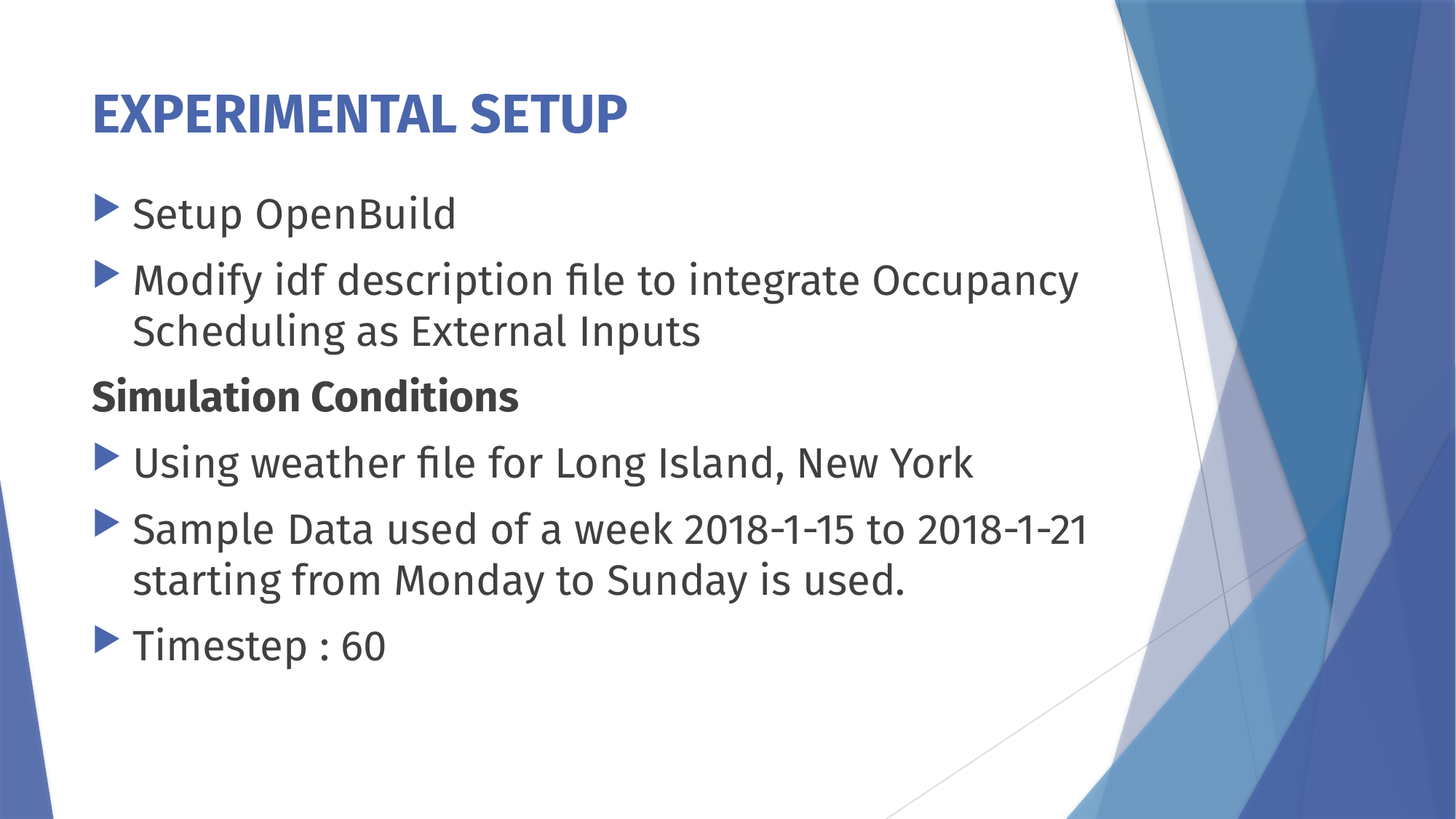

# EXPERIMENTAL SETUP
Setup OpenBuild
Modify idf description file to integrate Occupancy Scheduling as External Inputs
Simulation Conditions
Using weather file for Long Island, New York
Sample Data used of a week 2018-1-15 to 2018-1-21 starting from Monday to Sunday is used.
Timestep : 60